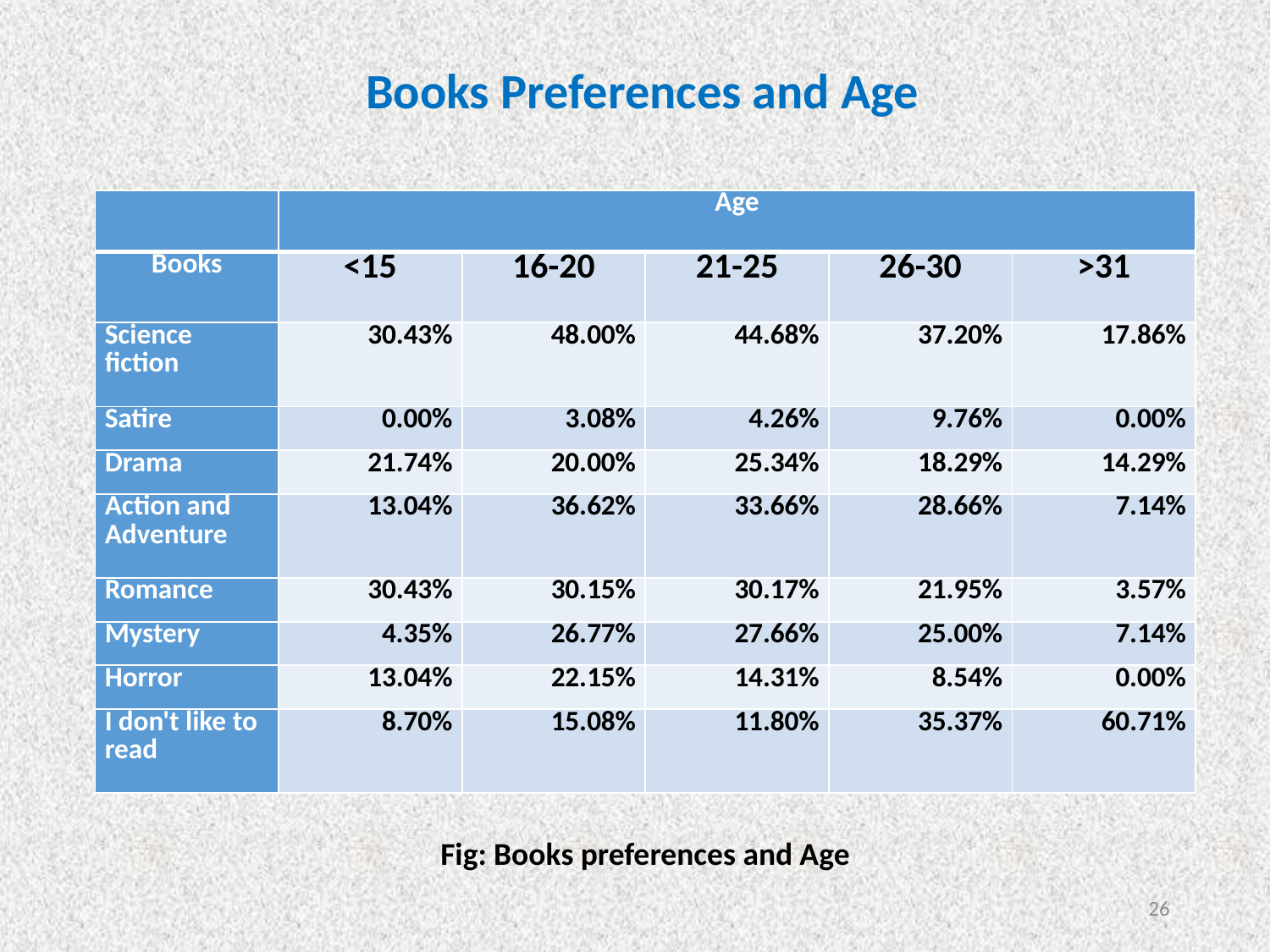

Books Preferences and Age
|  | Age |  |  |  |  |
| --- | --- | --- | --- | --- | --- |
| Books | <15 | 16-20 | 21-25 | 26-30 | >31 |
| Science fiction | 30.43% | 48.00% | 44.68% | 37.20% | 17.86% |
| Satire | 0.00% | 3.08% | 4.26% | 9.76% | 0.00% |
| Drama | 21.74% | 20.00% | 25.34% | 18.29% | 14.29% |
| Action and Adventure | 13.04% | 36.62% | 33.66% | 28.66% | 7.14% |
| Romance | 30.43% | 30.15% | 30.17% | 21.95% | 3.57% |
| Mystery | 4.35% | 26.77% | 27.66% | 25.00% | 7.14% |
| Horror | 13.04% | 22.15% | 14.31% | 8.54% | 0.00% |
| I don't like to read | 8.70% | 15.08% | 11.80% | 35.37% | 60.71% |

Fig: Books preferences and Age
26